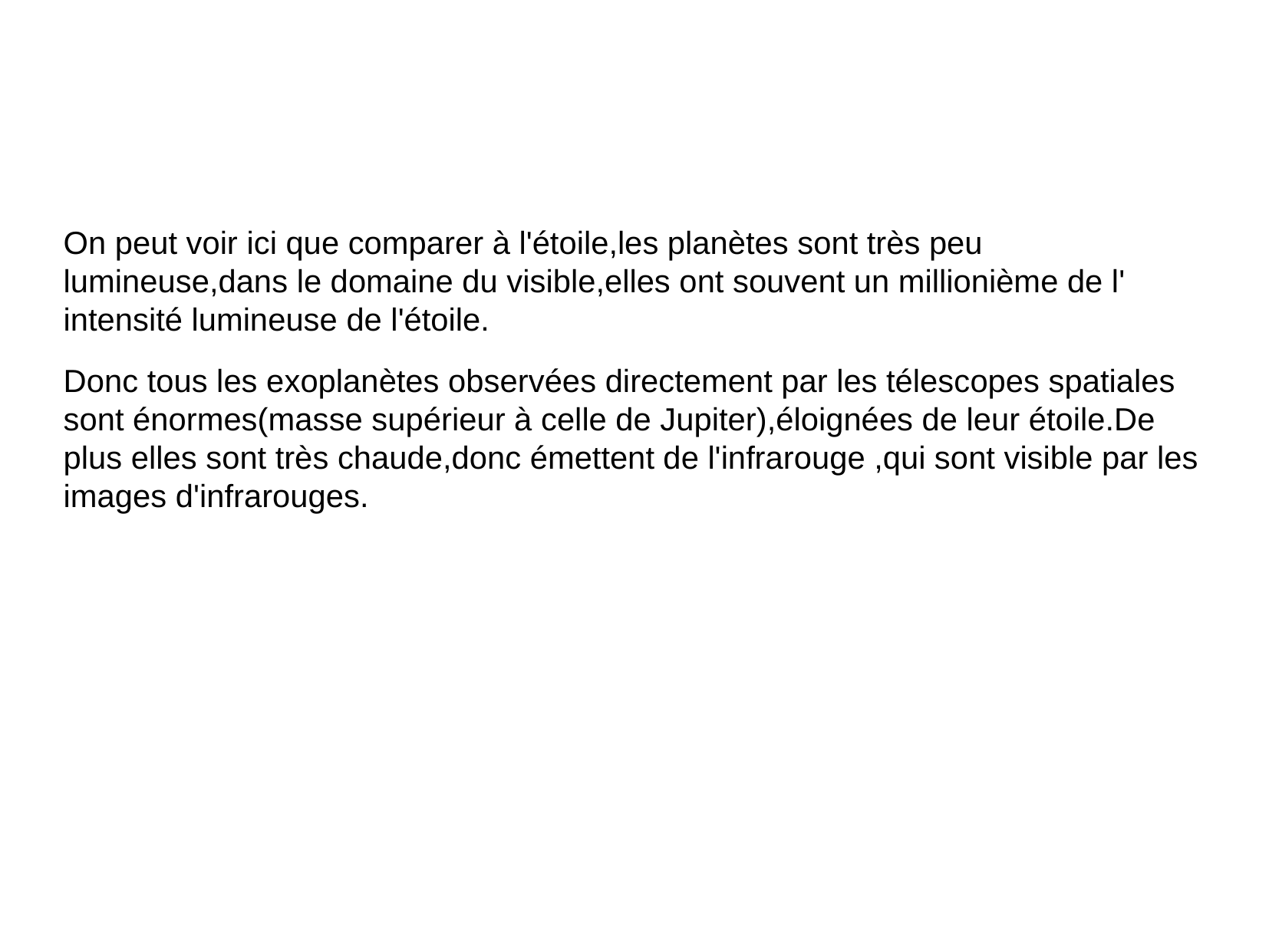

On peut voir ici que comparer à l'étoile,les planètes sont très peu lumineuse,dans le domaine du visible,elles ont souvent un millionième de l' intensité lumineuse de l'étoile.
Donc tous les exoplanètes observées directement par les télescopes spatiales sont énormes(masse supérieur à celle de Jupiter),éloignées de leur étoile.De plus elles sont très chaude,donc émettent de l'infrarouge ,qui sont visible par les images d'infrarouges.